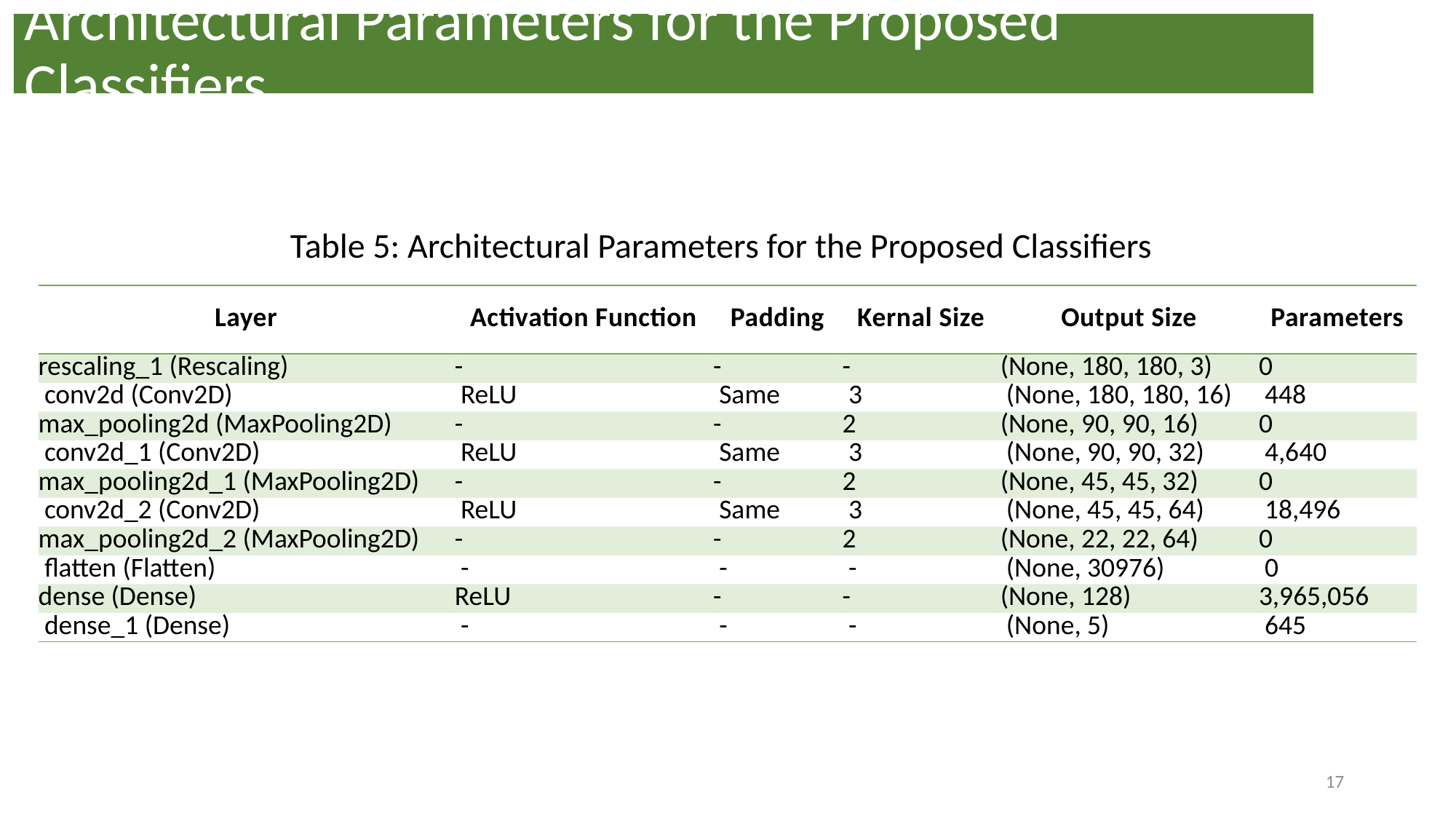

Architectural Parameters for the Proposed Classifiers
Table 5: Architectural Parameters for the Proposed Classifiers
| Layer | Activation Function | Padding | Kernal Size | Output Size | Parameters |
| --- | --- | --- | --- | --- | --- |
| rescaling\_1 (Rescaling) | - | - | - | (None, 180, 180, 3) | 0 |
| conv2d (Conv2D) | ReLU | Same | 3 | (None, 180, 180, 16) | 448 |
| max\_pooling2d (MaxPooling2D) | - | - | 2 | (None, 90, 90, 16) | 0 |
| conv2d\_1 (Conv2D) | ReLU | Same | 3 | (None, 90, 90, 32) | 4,640 |
| max\_pooling2d\_1 (MaxPooling2D) | - | - | 2 | (None, 45, 45, 32) | 0 |
| conv2d\_2 (Conv2D) | ReLU | Same | 3 | (None, 45, 45, 64) | 18,496 |
| max\_pooling2d\_2 (MaxPooling2D) | - | - | 2 | (None, 22, 22, 64) | 0 |
| flatten (Flatten) | - | - | - | (None, 30976) | 0 |
| dense (Dense) | ReLU | - | - | (None, 128) | 3,965,056 |
| dense\_1 (Dense) | - | - | - | (None, 5) | 645 |
17